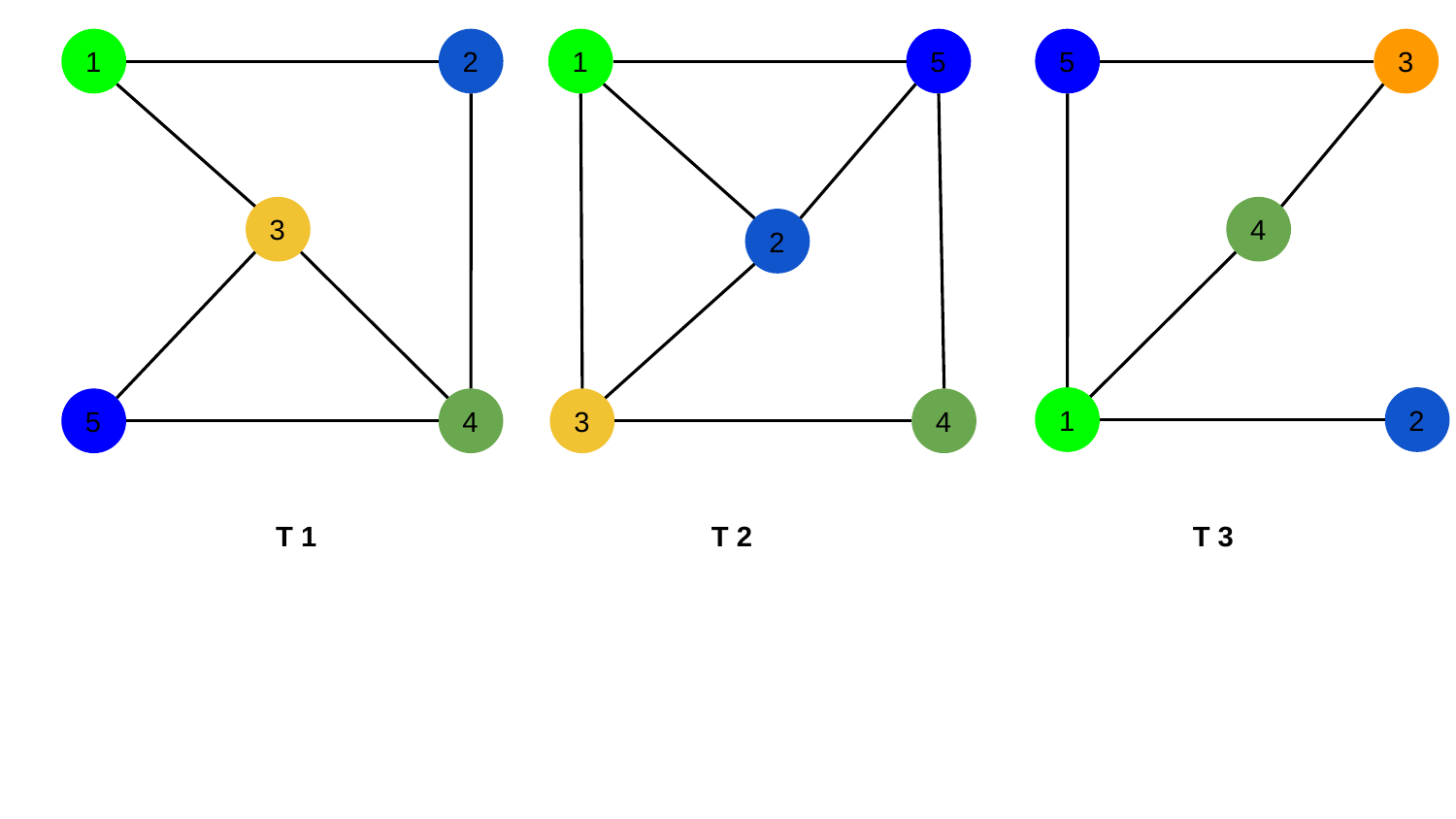

5
5
1
2
1
3
3
4
2
1
2
5
4
3
4
T 1
T 2
T 3